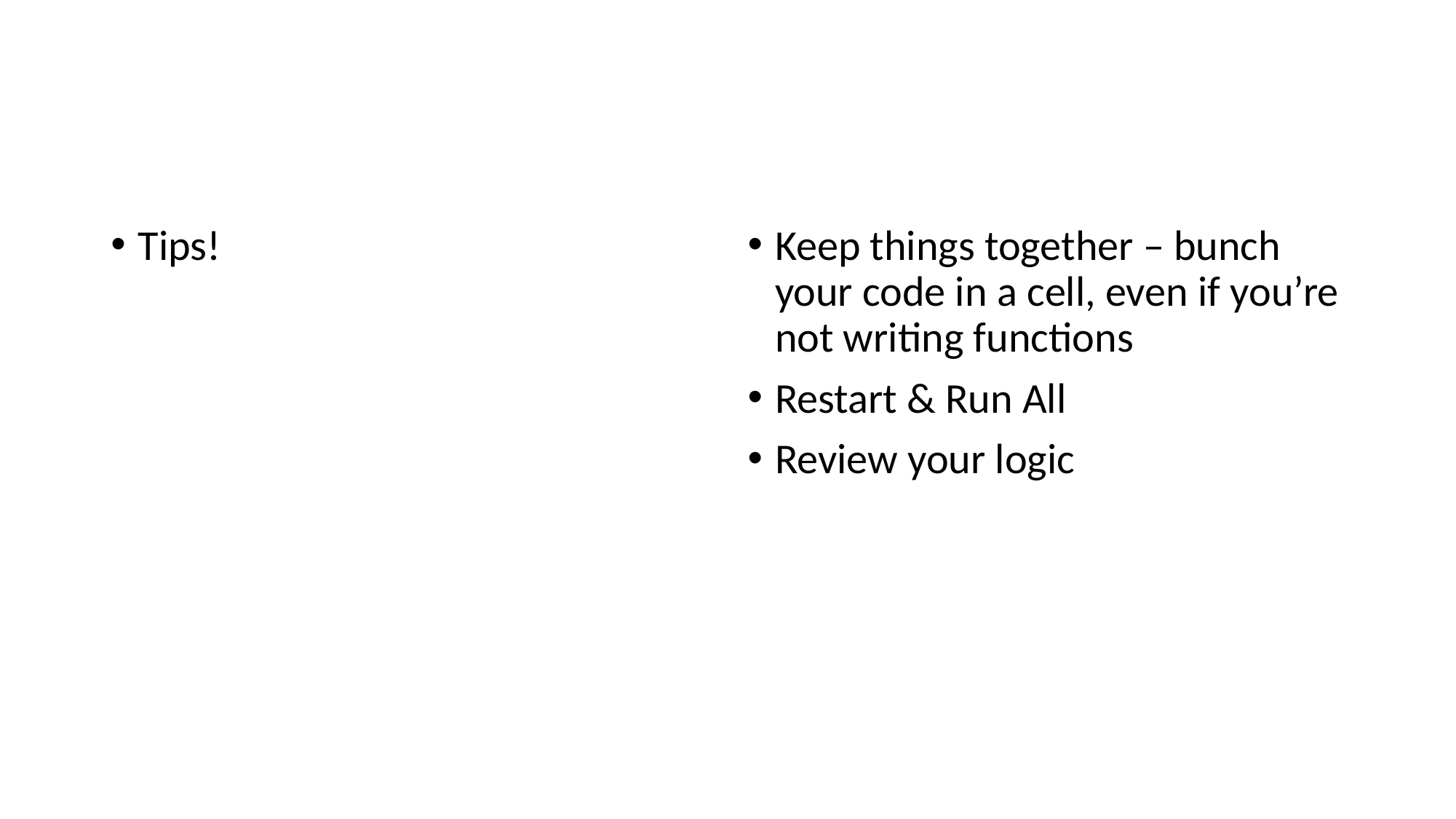

Tips!
Keep things together – bunch your code in a cell, even if you’re not writing functions
Restart & Run All
Review your logic